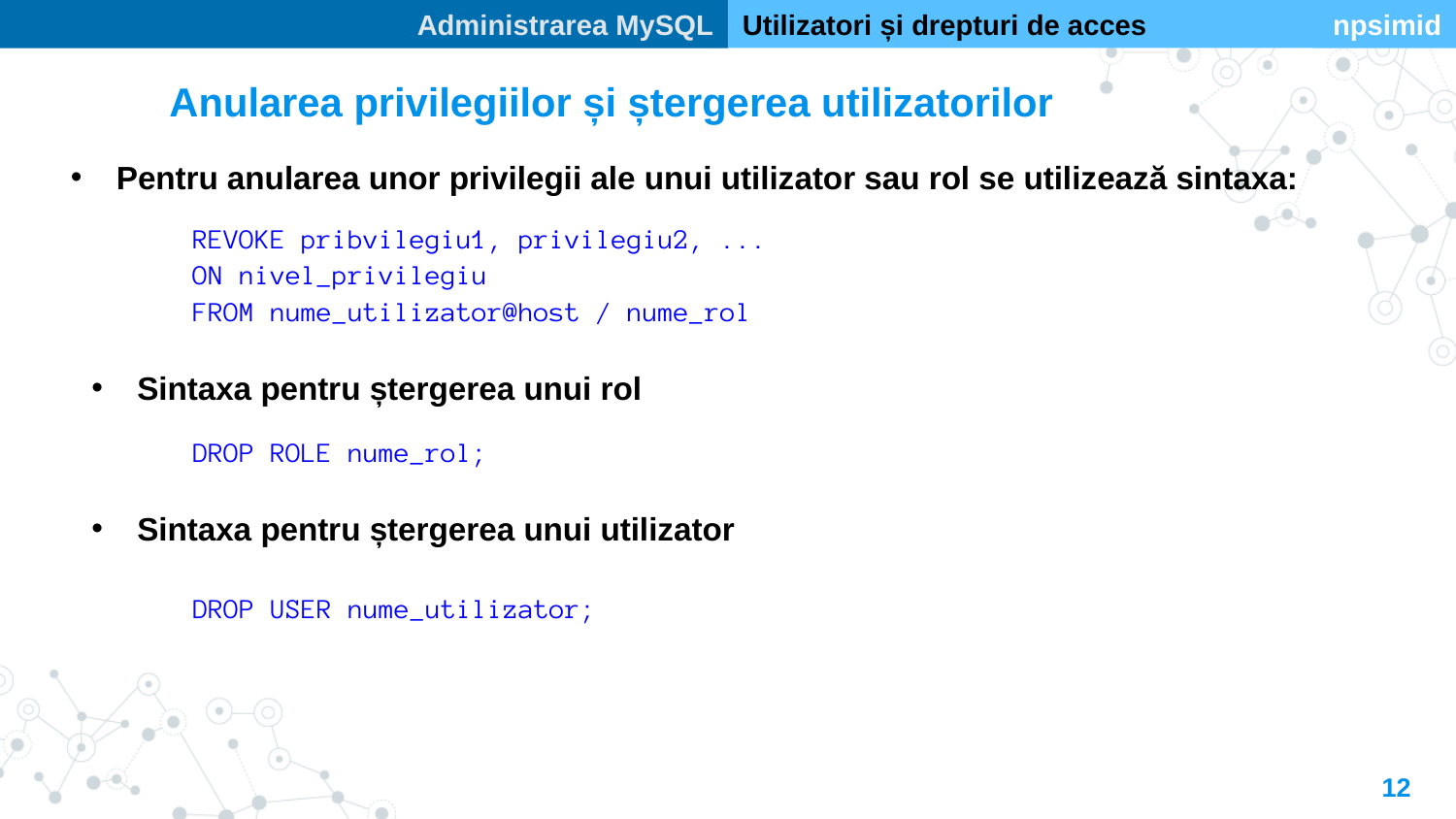

Administrarea MySQL
Utilizatori și drepturi de acces
npsimid
Anularea privilegiilor și ștergerea utilizatorilor
Pentru anularea unor privilegii ale unui utilizator sau rol se utilizează sintaxa:
REVOKE pribvilegiu1, privilegiu2, ...
ON nivel_privilegiu
FROM nume_utilizator@host / nume_rol
Sintaxa pentru ștergerea unui rol
DROP ROLE nume_rol;
Sintaxa pentru ștergerea unui utilizator
DROP USER nume_utilizator;
12